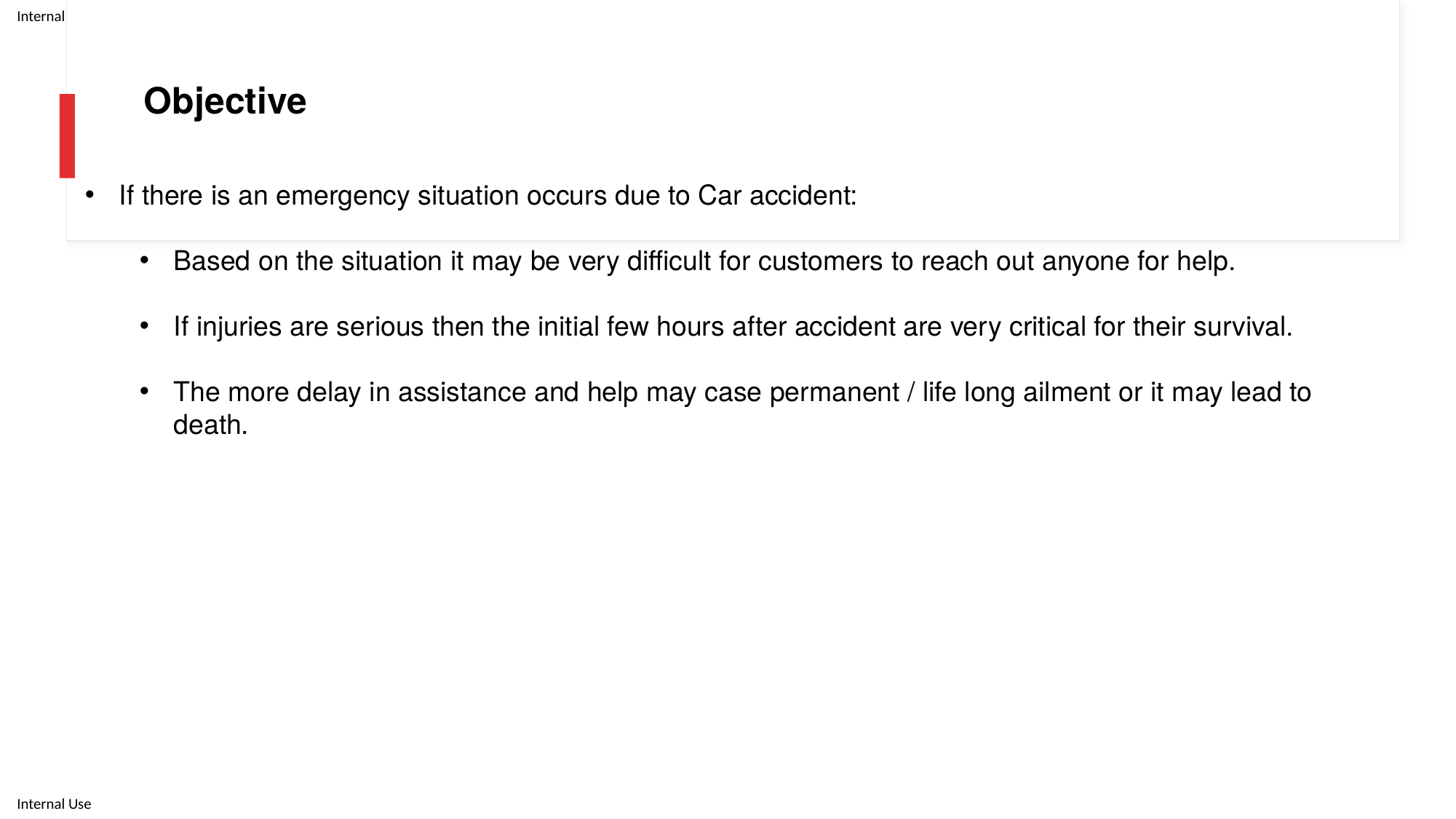

# Objective
If there is an emergency situation occurs due to Car accident:

Based on the situation it may be very difficult for customers to reach out anyone for help.

If injuries are serious then the initial few hours after accident are very critical for their survival.

The more delay in assistance and help may case permanent / life long ailment or it may lead to death.